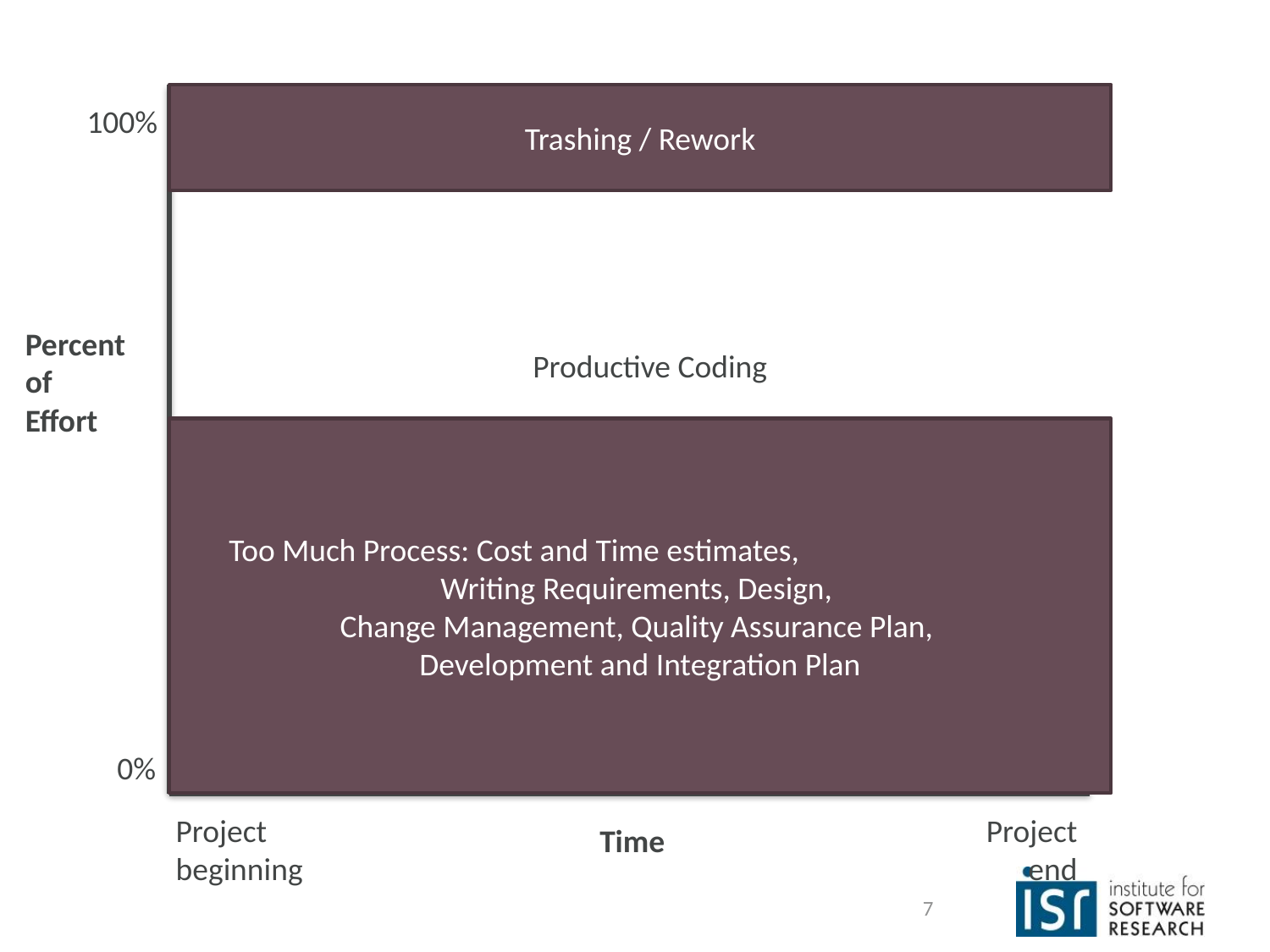

Trashing / Rework
100%
Percent
of
Effort
Productive Coding
Too Much Process: Cost and Time estimates,                                    Writing Requirements, Design,
Change Management, Quality Assurance Plan,
Development and Integration Plan
0%
Project
beginning
Project
end
Time
7